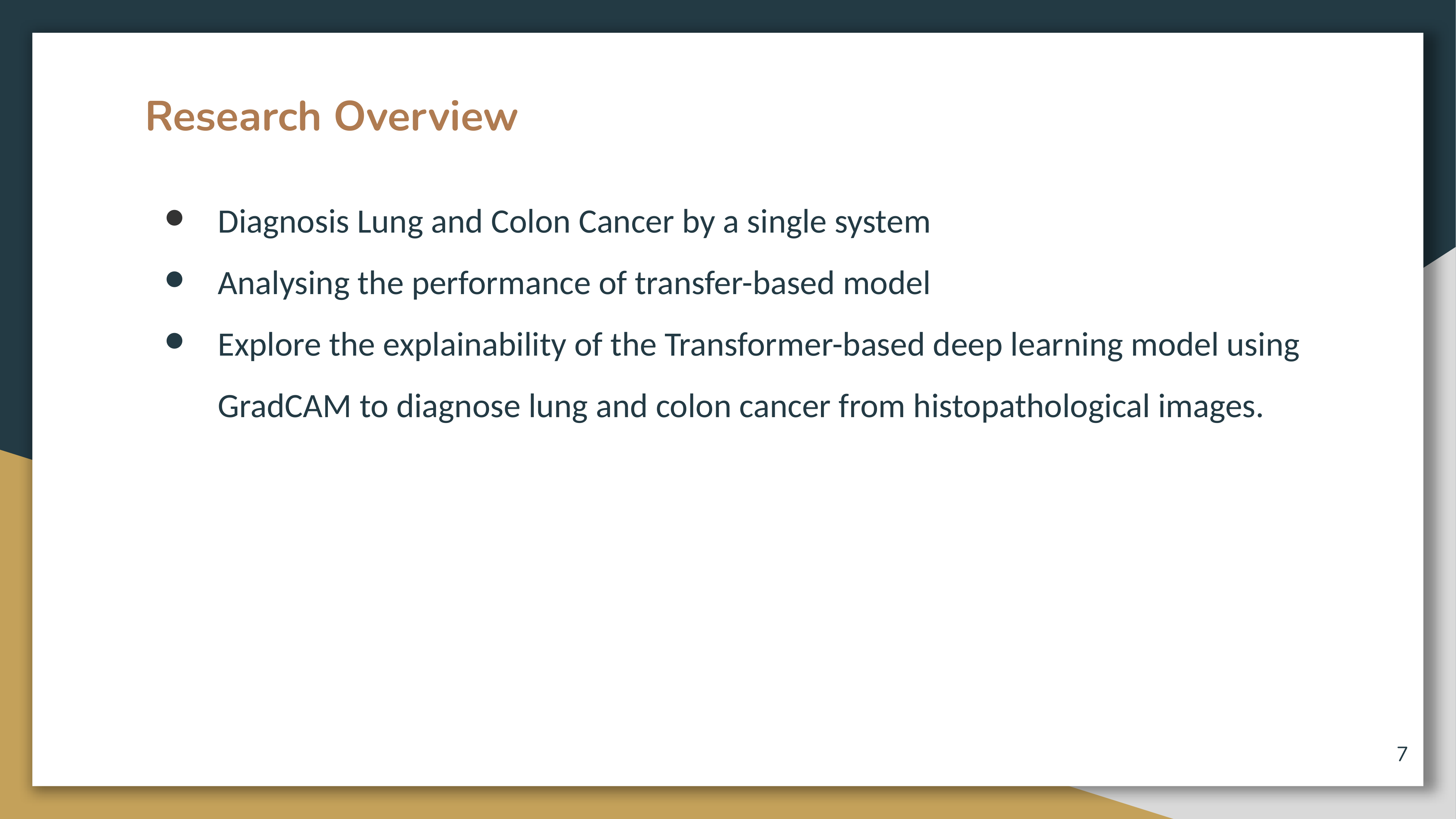

# Research Overview
Diagnosis Lung and Colon Cancer by a single system
Analysing the performance of transfer-based model
Explore the explainability of the Transformer-based deep learning model using GradCAM to diagnose lung and colon cancer from histopathological images.

7